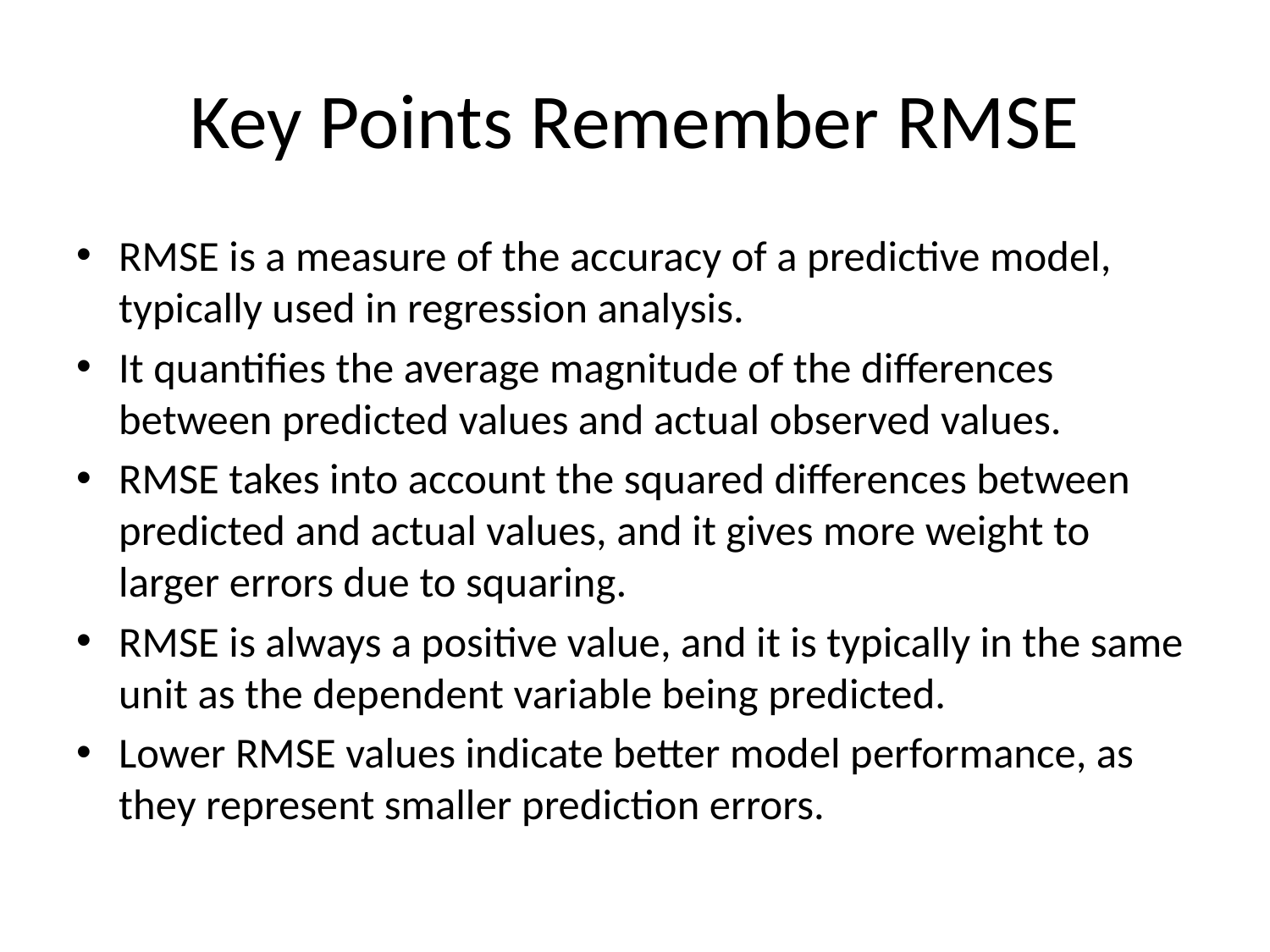

# Key Points Remember RMSE
RMSE is a measure of the accuracy of a predictive model, typically used in regression analysis.
It quantifies the average magnitude of the differences between predicted values and actual observed values.
RMSE takes into account the squared differences between predicted and actual values, and it gives more weight to larger errors due to squaring.
RMSE is always a positive value, and it is typically in the same unit as the dependent variable being predicted.
Lower RMSE values indicate better model performance, as they represent smaller prediction errors.